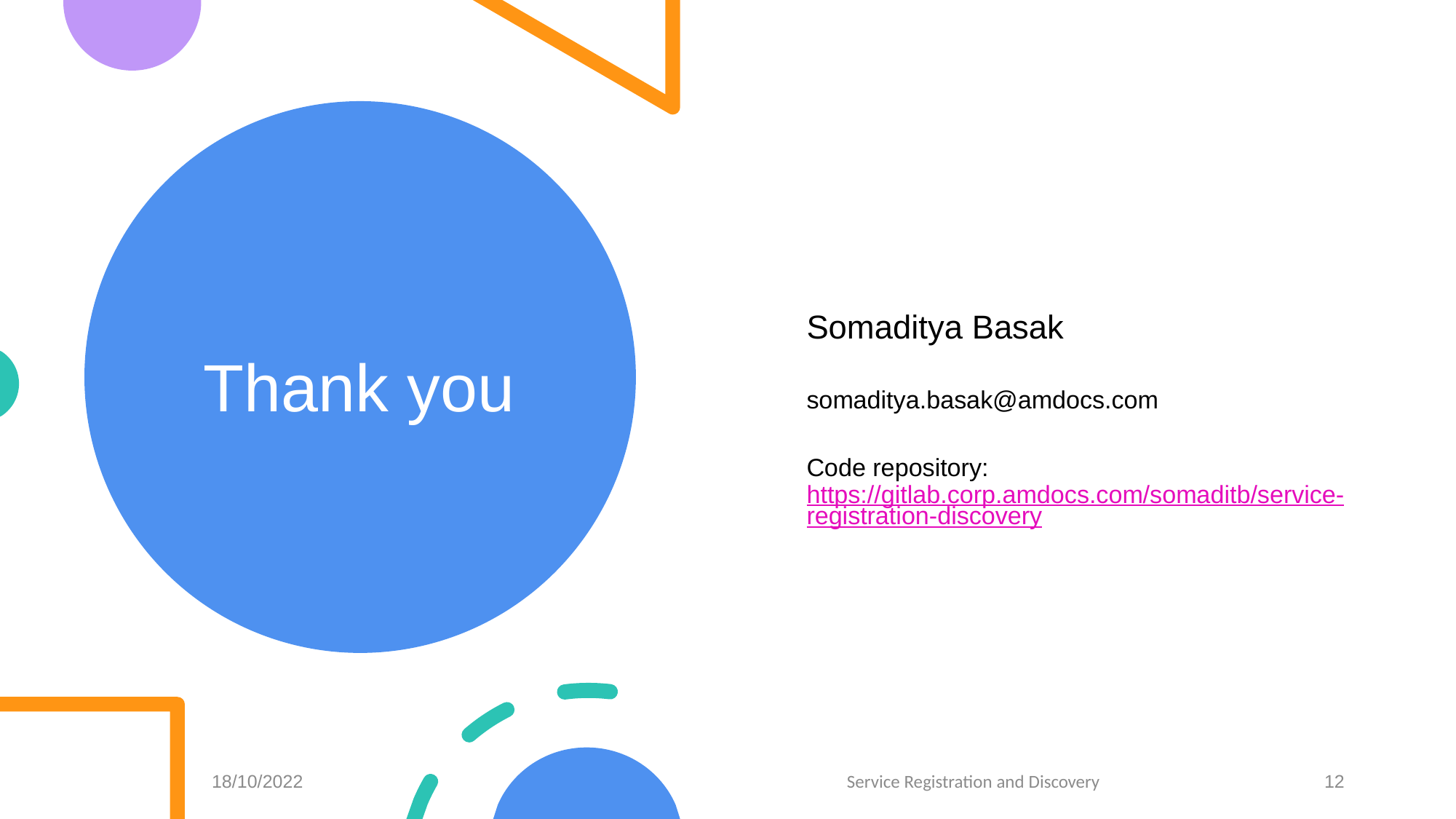

# Thank you
Somaditya Basak
somaditya.basak@amdocs.com
Code repository: https://gitlab.corp.amdocs.com/somaditb/service-registration-discovery

18/10/2022
Service Registration and Discovery
12